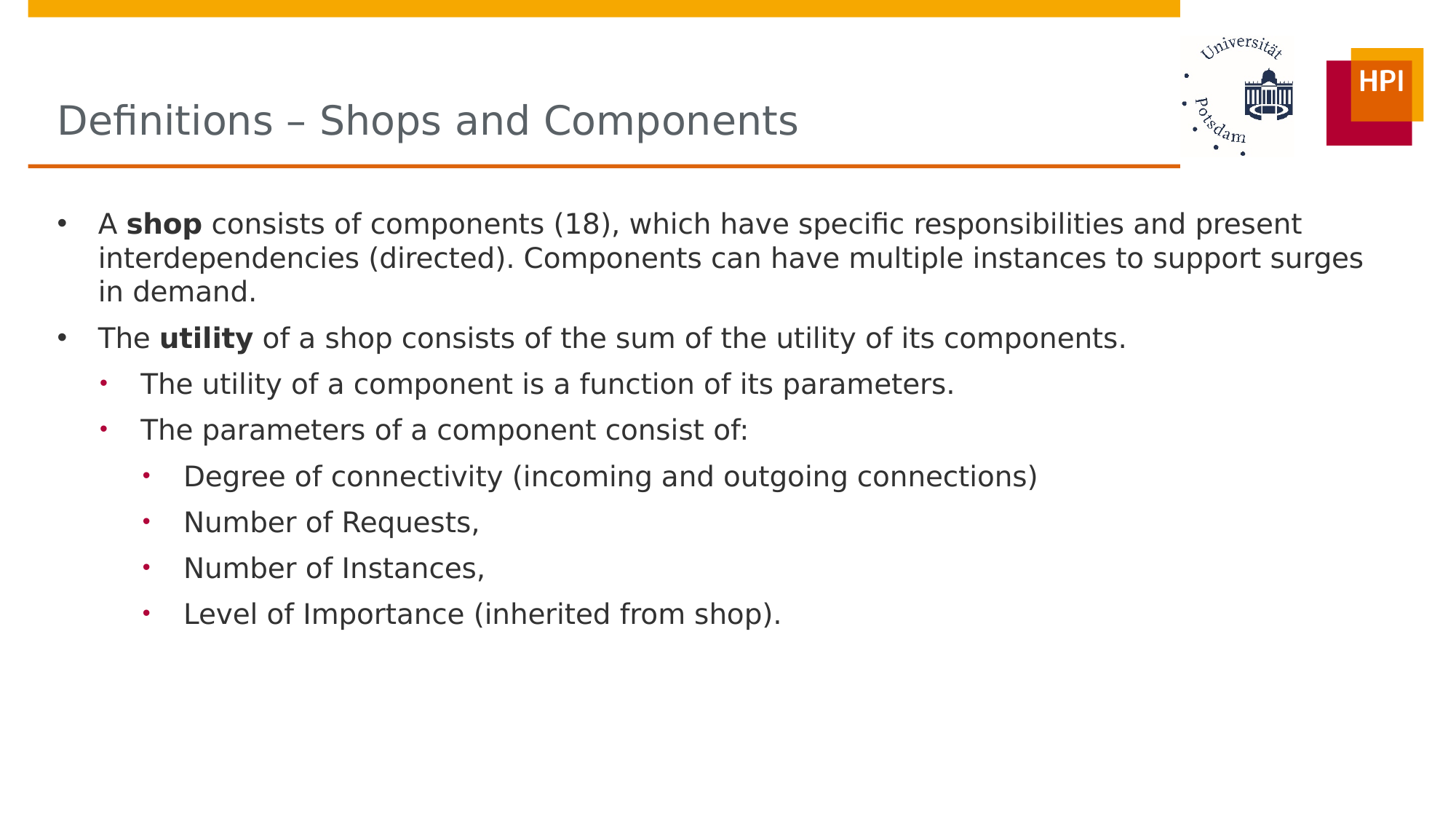

# Definitions – Shops and Components
A shop consists of components (18), which have specific responsibilities and present interdependencies (directed). Components can have multiple instances to support surges in demand.
The utility of a shop consists of the sum of the utility of its components.
The utility of a component is a function of its parameters.
The parameters of a component consist of:
Degree of connectivity (incoming and outgoing connections)
Number of Requests,
Number of Instances,
Level of Importance (inherited from shop).